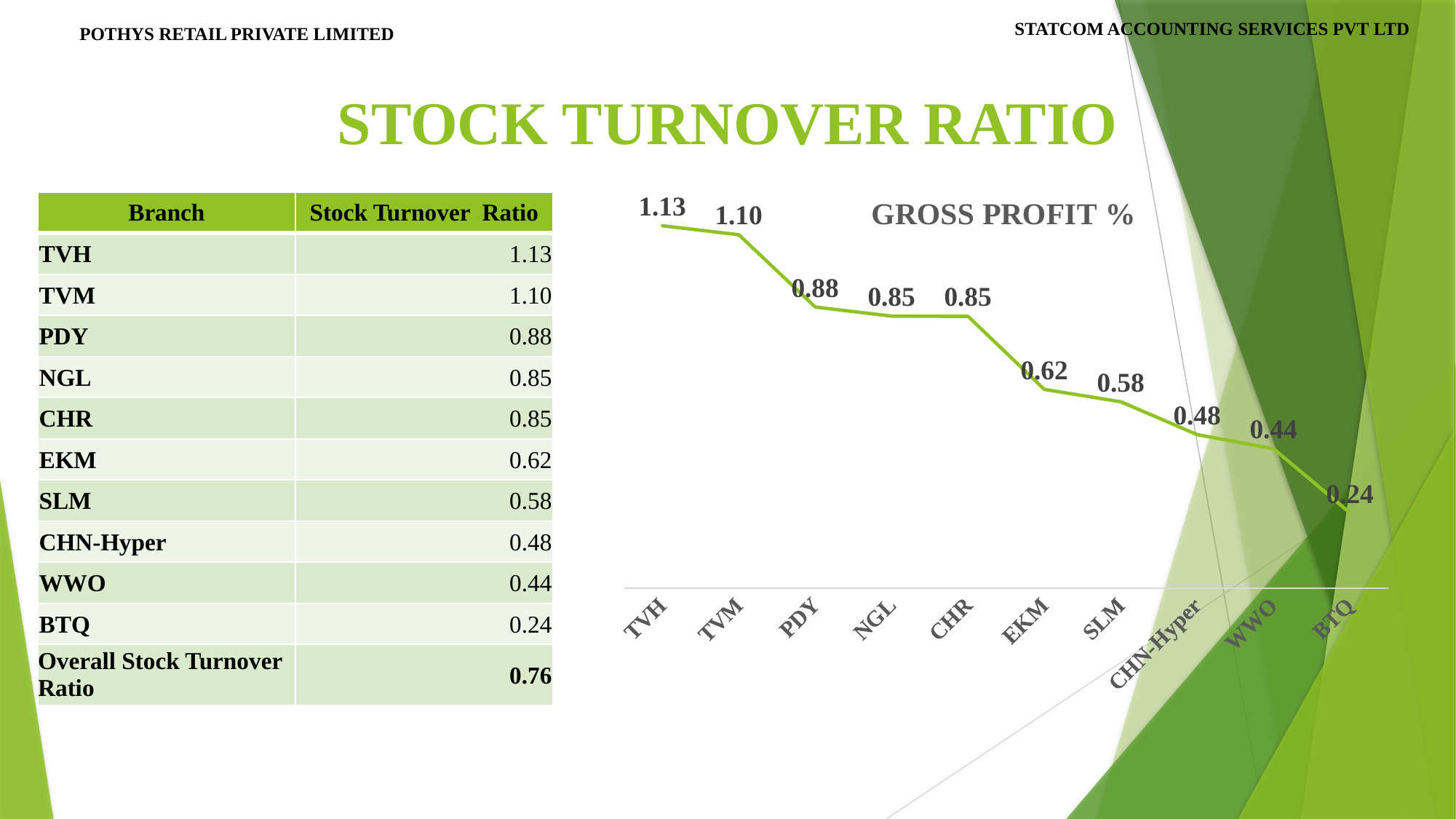

# STATCOM ACCOUNTING SERVICES PVT LTD
POTHYS RETAIL PRIVATE LIMITED
STOCK TURNOVER RATIO

### Chart: GROSS PROFIT %

| Category |
|---|
| Branch | Stock Turnover Ratio |
| --- | --- |
| TVH | 1.13 |
| TVM | 1.10 |
| PDY | 0.88 |
| NGL | 0.85 |
| CHR | 0.85 |
| EKM | 0.62 |
| SLM | 0.58 |
| CHN-Hyper | 0.48 |
| WWO | 0.44 |
| BTQ | 0.24 |
| Overall Stock Turnover Ratio | 0.76 |

### Chart

| Category | Total |
|---|---|
| TVH | 1.1324561919103135 |
| TVM | 1.1044595294803452 |
| PDY | 0.8785182922245697 |
| NGL | 0.8501223283474934 |
| CHR | 0.849426890332762 |
| EKM | 0.6211253073695316 |
| SLM | 0.582528235811813 |
| CHN-Hyper | 0.47994919886362036 |
| WWO | 0.4354836185713556 |
| BTQ | 0.2350916807898223 |